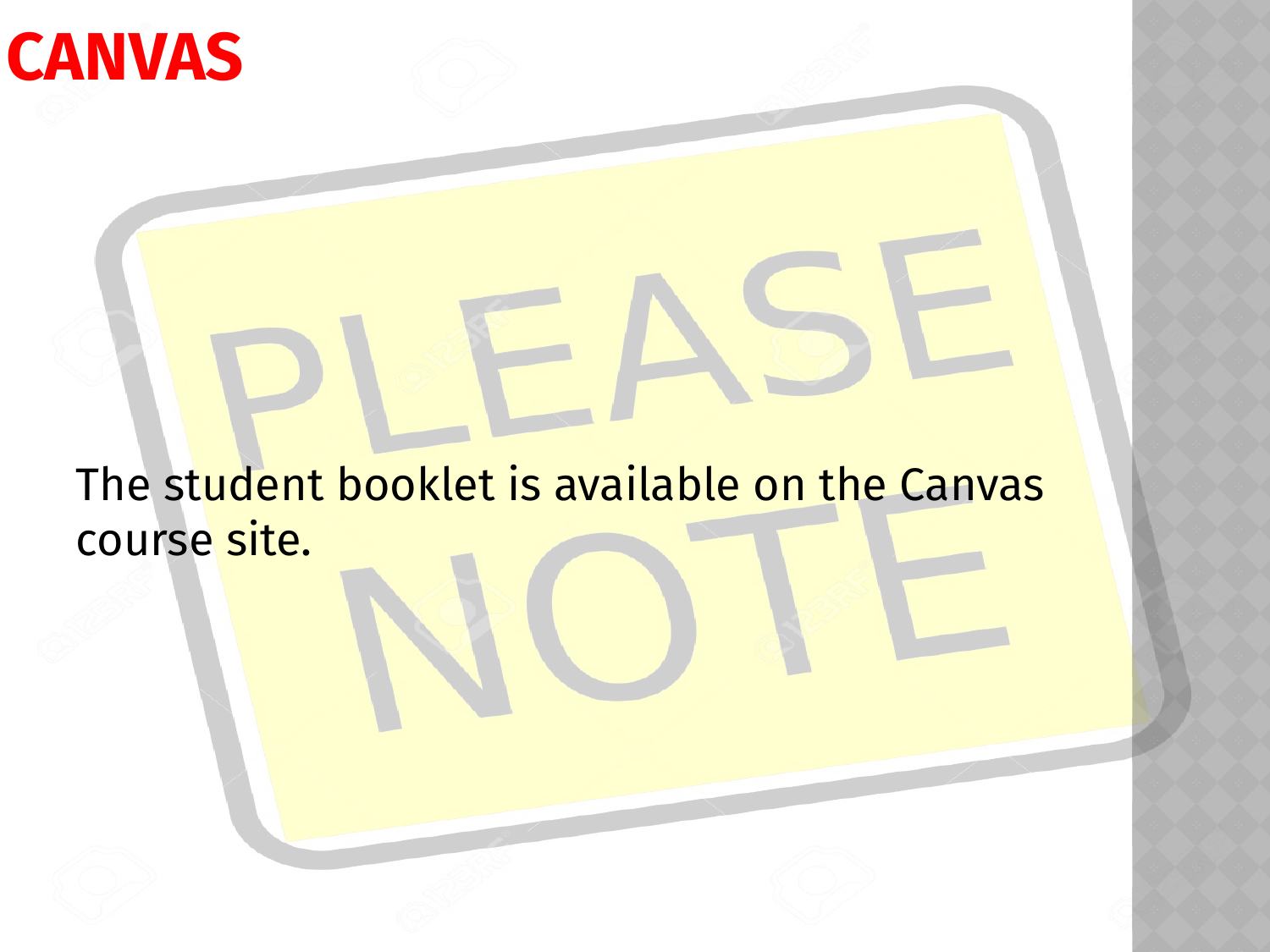

# Canvas

The student booklet is available on the Canvas course site.